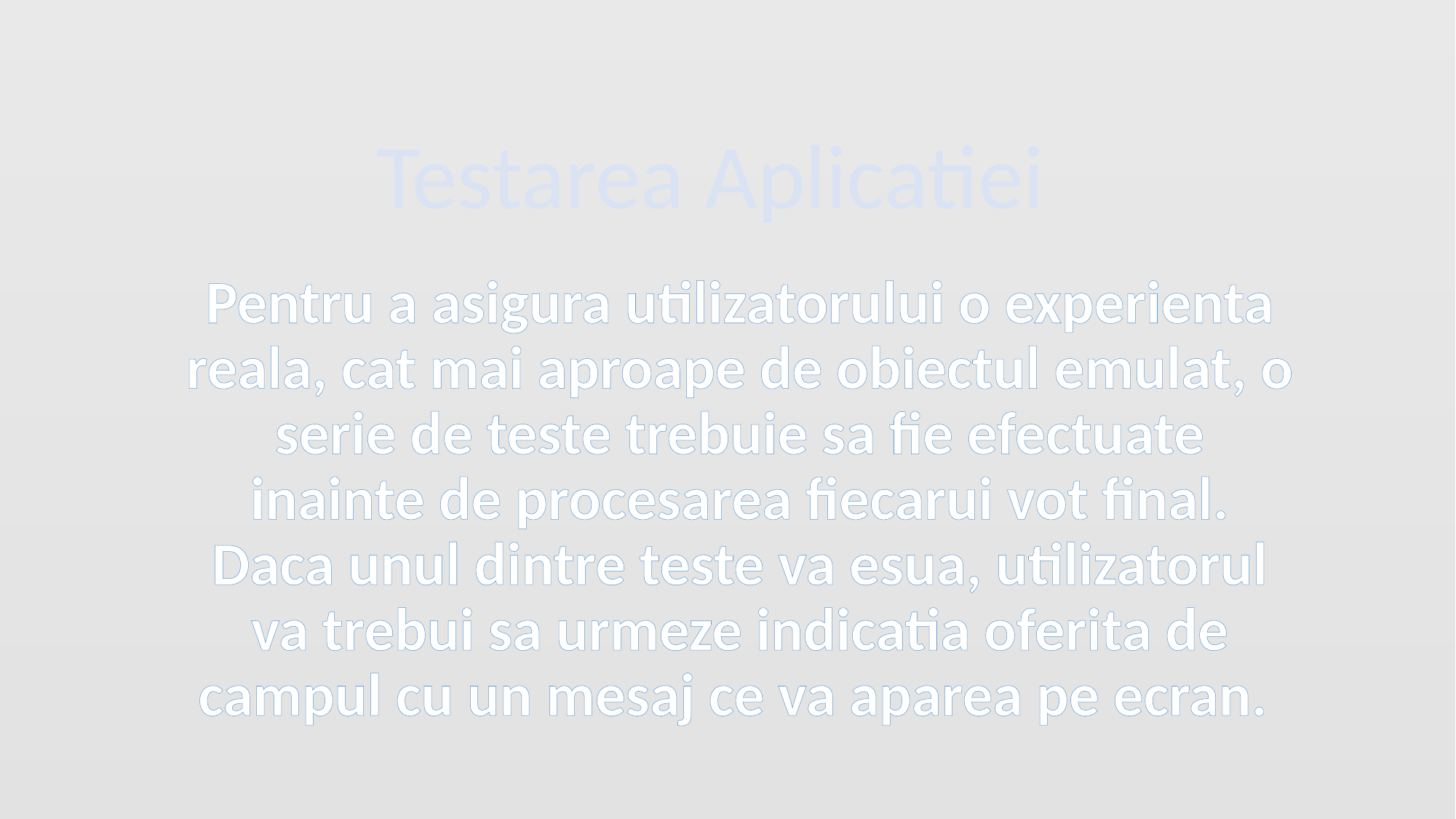

# Testarea Aplicatiei
Pentru a asigura utilizatorului o experienta reala, cat mai aproape de obiectul emulat, o serie de teste trebuie sa fie efectuate inainte de procesarea fiecarui vot final. Daca unul dintre teste va esua, utilizatorul va trebui sa urmeze indicatia oferita de campul cu un mesaj ce va aparea pe ecran.